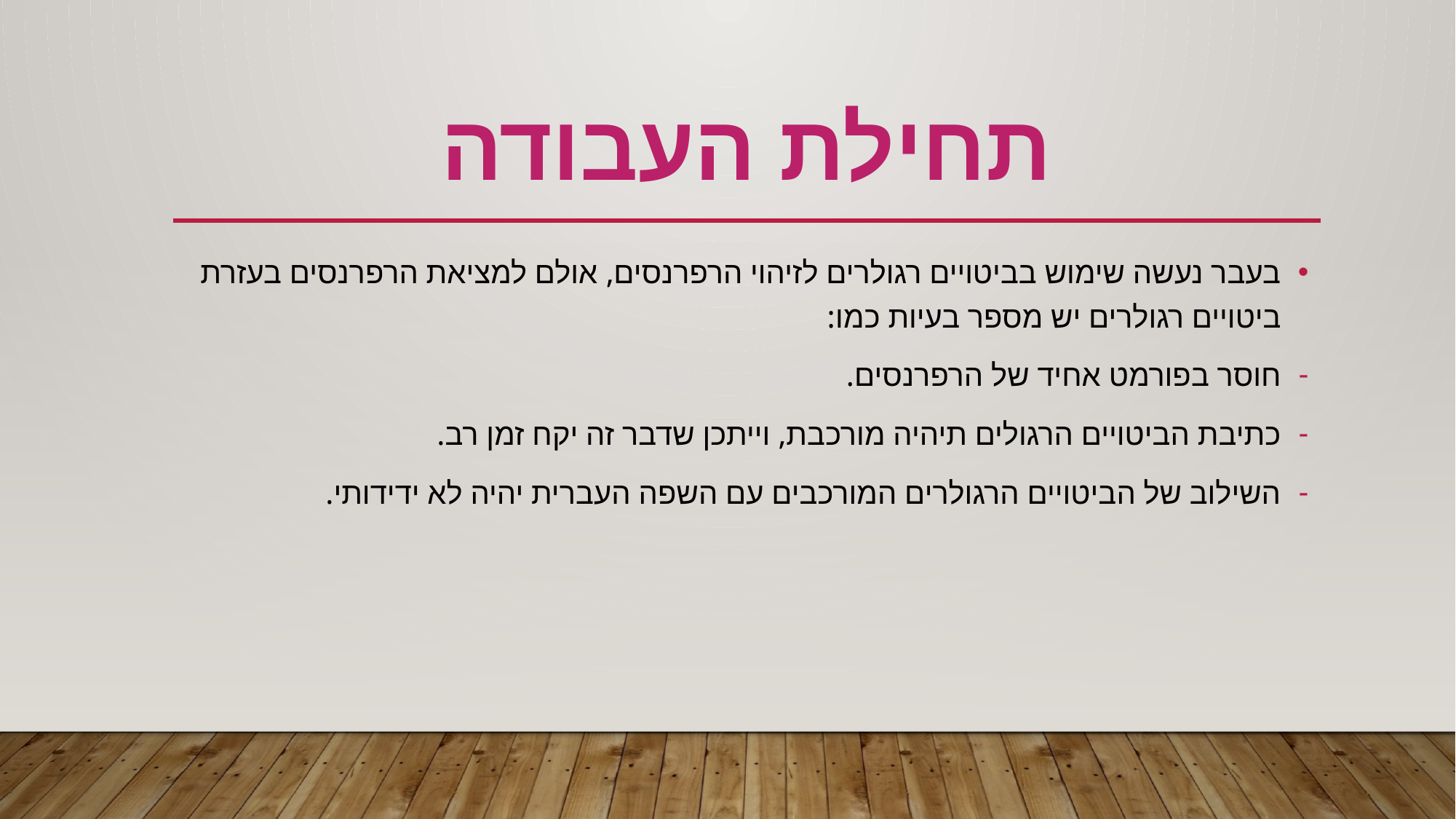

# תחילת העבודה
בעבר נעשה שימוש בביטויים רגולרים לזיהוי הרפרנסים, אולם למציאת הרפרנסים בעזרת ביטויים רגולרים יש מספר בעיות כמו:
חוסר בפורמט אחיד של הרפרנסים.
כתיבת הביטויים הרגולים תיהיה מורכבת, וייתכן שדבר זה יקח זמן רב.
השילוב של הביטויים הרגולרים המורכבים עם השפה העברית יהיה לא ידידותי.